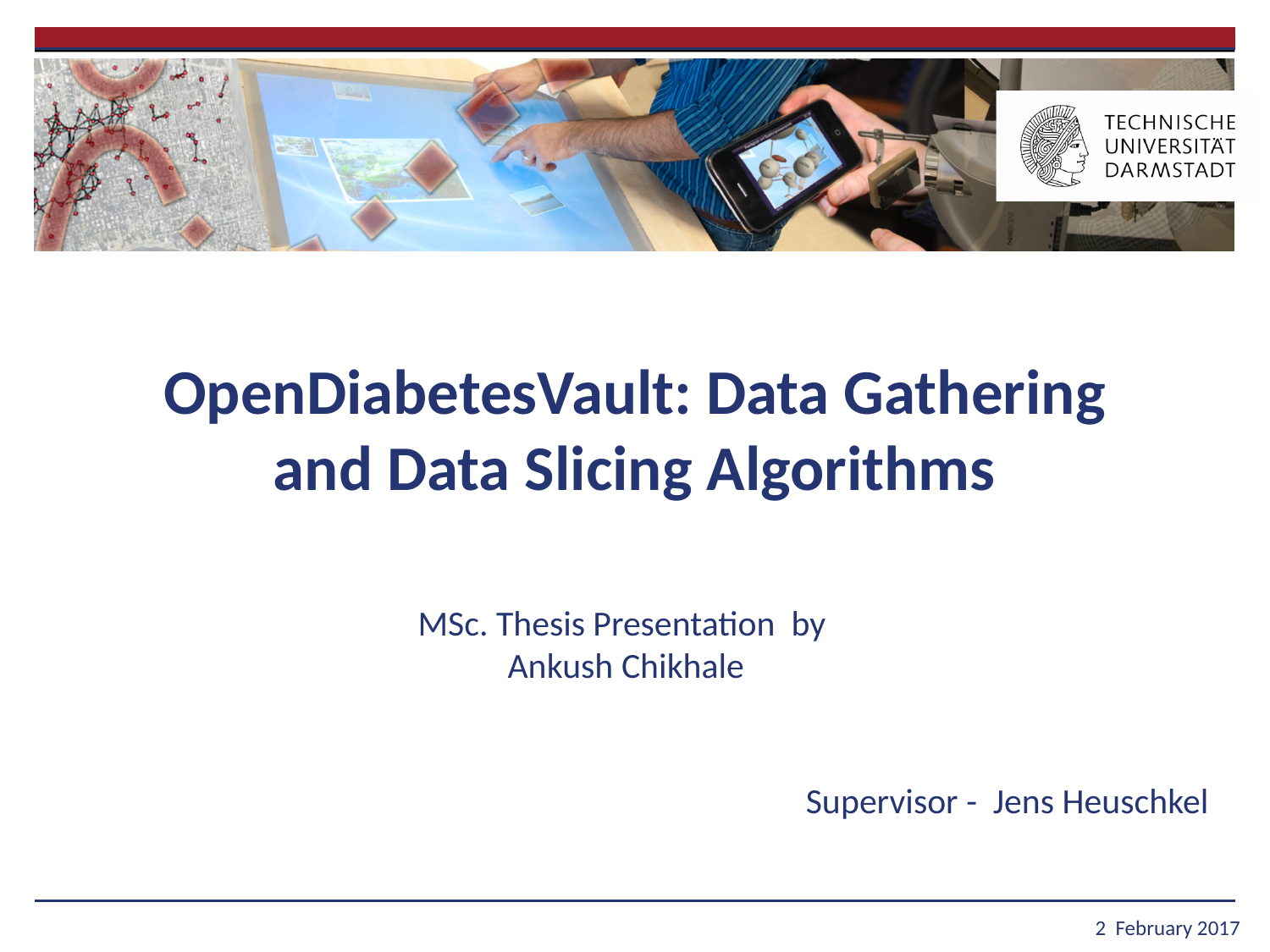

# OpenDiabetesVault: Data Gathering and Data Slicing Algorithms
MSc. Thesis Presentation  by
Ankush Chikhale

Supervisor -  Jens Heuschkel
2  February 2017